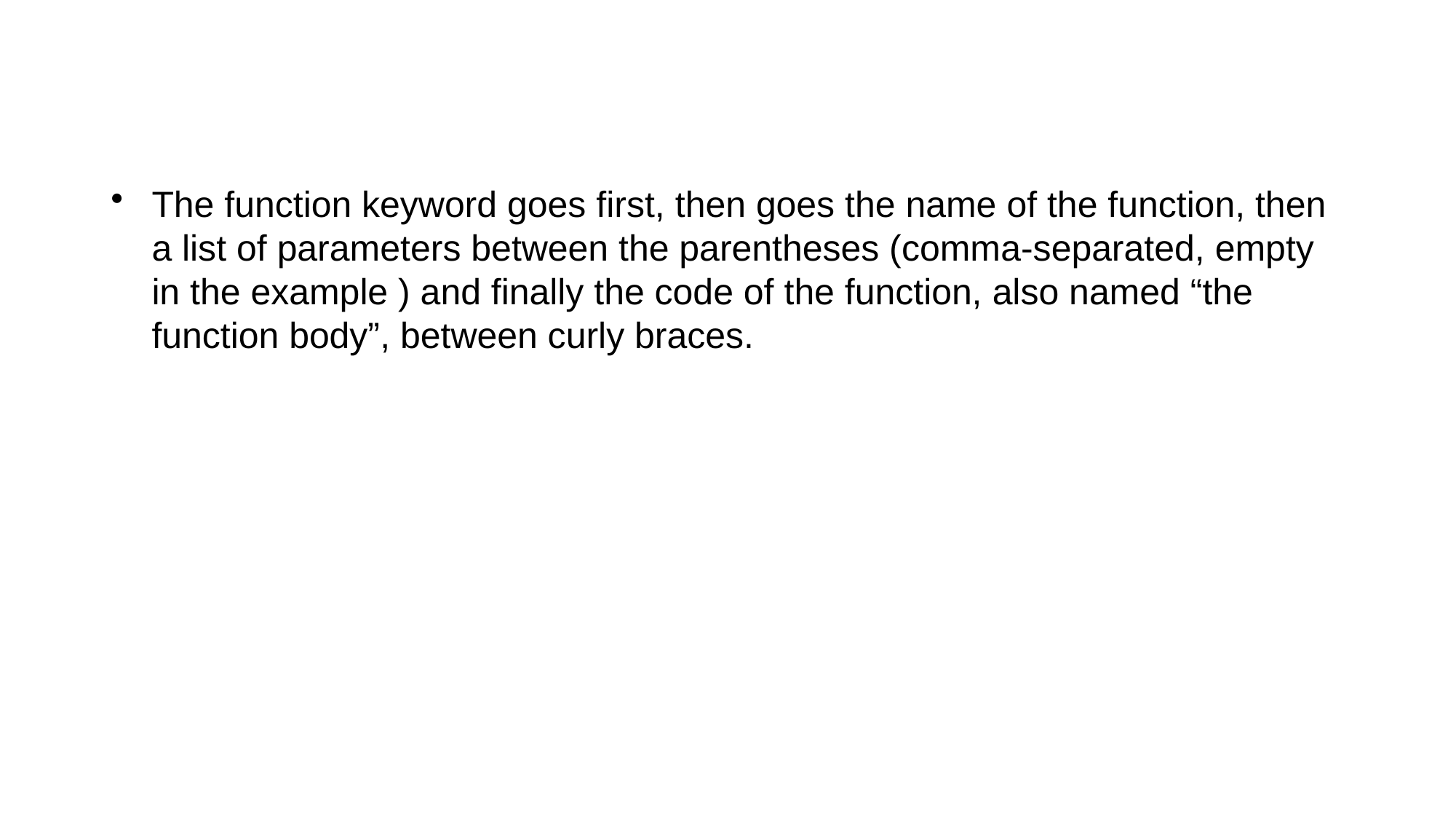

The function keyword goes first, then goes the name of the function, then a list of parameters between the parentheses (comma-separated, empty in the example ) and finally the code of the function, also named “the function body”, between curly braces.